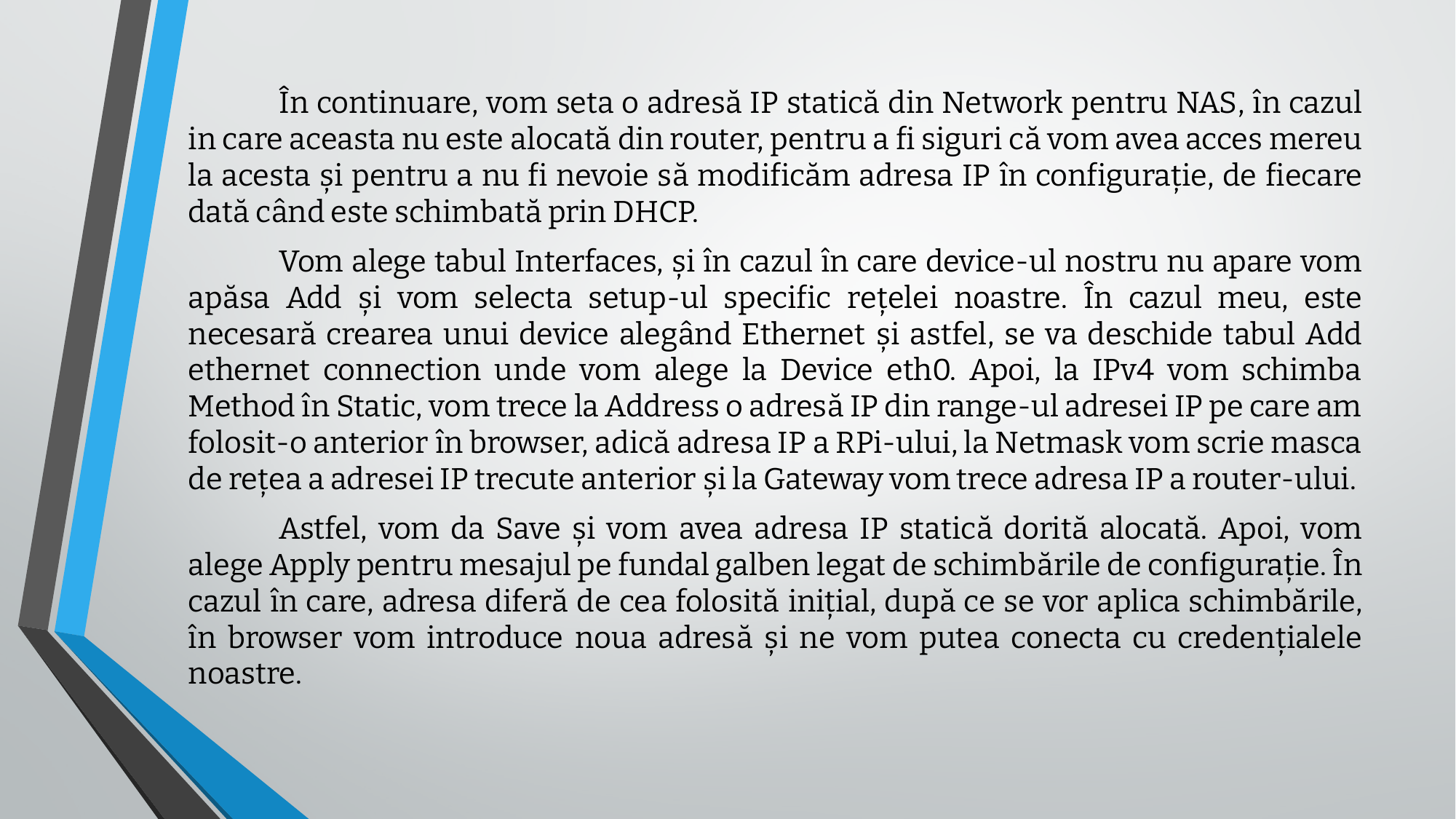

În continuare, vom seta o adresă IP statică din Network pentru NAS, în cazul in care aceasta nu este alocată din router, pentru a fi siguri că vom avea acces mereu la acesta și pentru a nu fi nevoie să modificăm adresa IP în configurație, de fiecare dată când este schimbată prin DHCP.
	Vom alege tabul Interfaces, și în cazul în care device-ul nostru nu apare vom apăsa Add și vom selecta setup-ul specific rețelei noastre. În cazul meu, este necesară crearea unui device alegând Ethernet și astfel, se va deschide tabul Add ethernet connection unde vom alege la Device eth0. Apoi, la IPv4 vom schimba Method în Static, vom trece la Address o adresă IP din range-ul adresei IP pe care am folosit-o anterior în browser, adică adresa IP a RPi-ului, la Netmask vom scrie masca de rețea a adresei IP trecute anterior și la Gateway vom trece adresa IP a router-ului.
	Astfel, vom da Save și vom avea adresa IP statică dorită alocată. Apoi, vom alege Apply pentru mesajul pe fundal galben legat de schimbările de configurație. În cazul în care, adresa diferă de cea folosită inițial, după ce se vor aplica schimbările, în browser vom introduce noua adresă și ne vom putea conecta cu credențialele noastre.